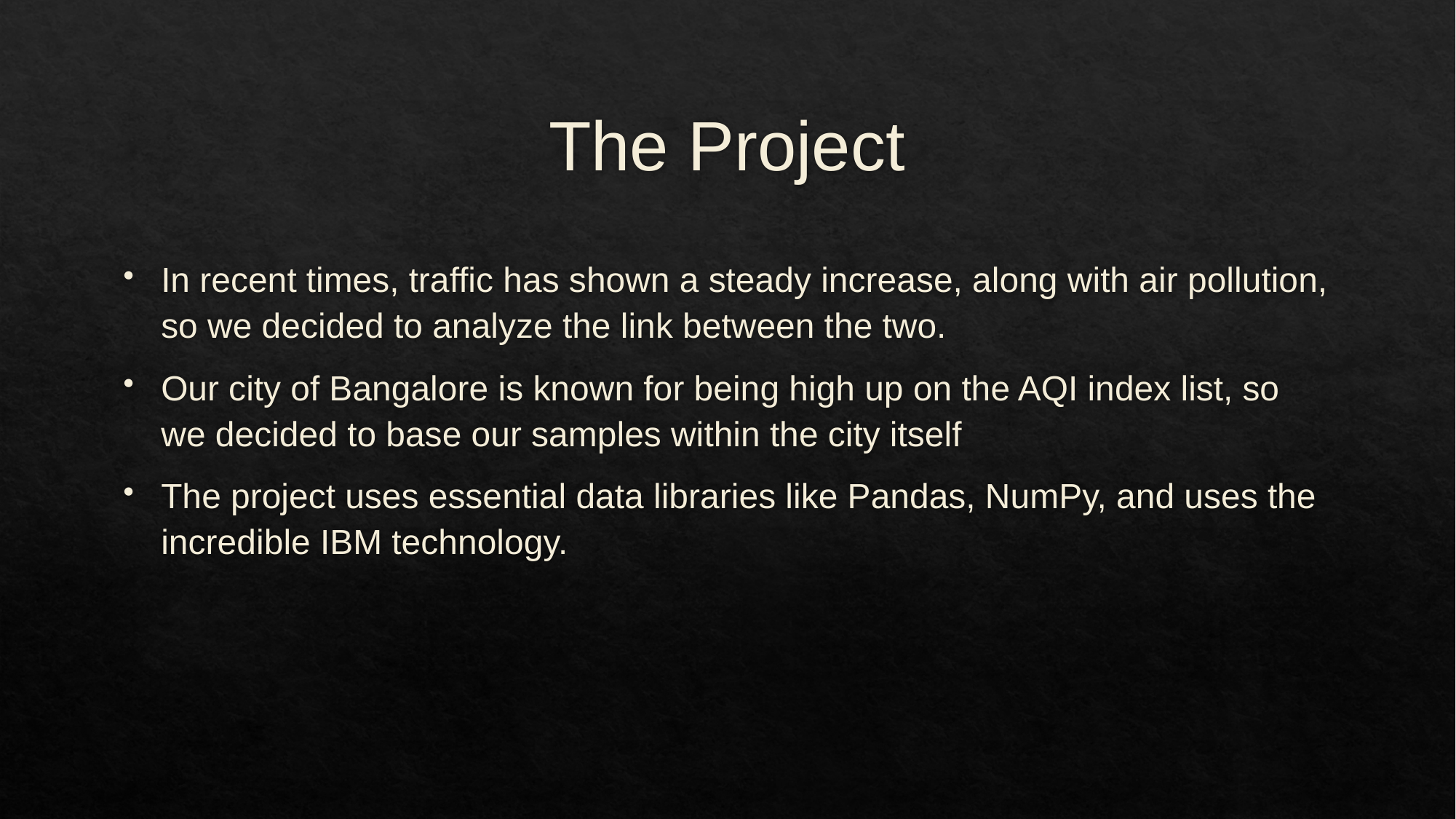

# The Project
In recent times, traffic has shown a steady increase, along with air pollution, so we decided to analyze the link between the two.
Our city of Bangalore is known for being high up on the AQI index list, so we decided to base our samples within the city itself
The project uses essential data libraries like Pandas, NumPy, and uses the incredible IBM technology.